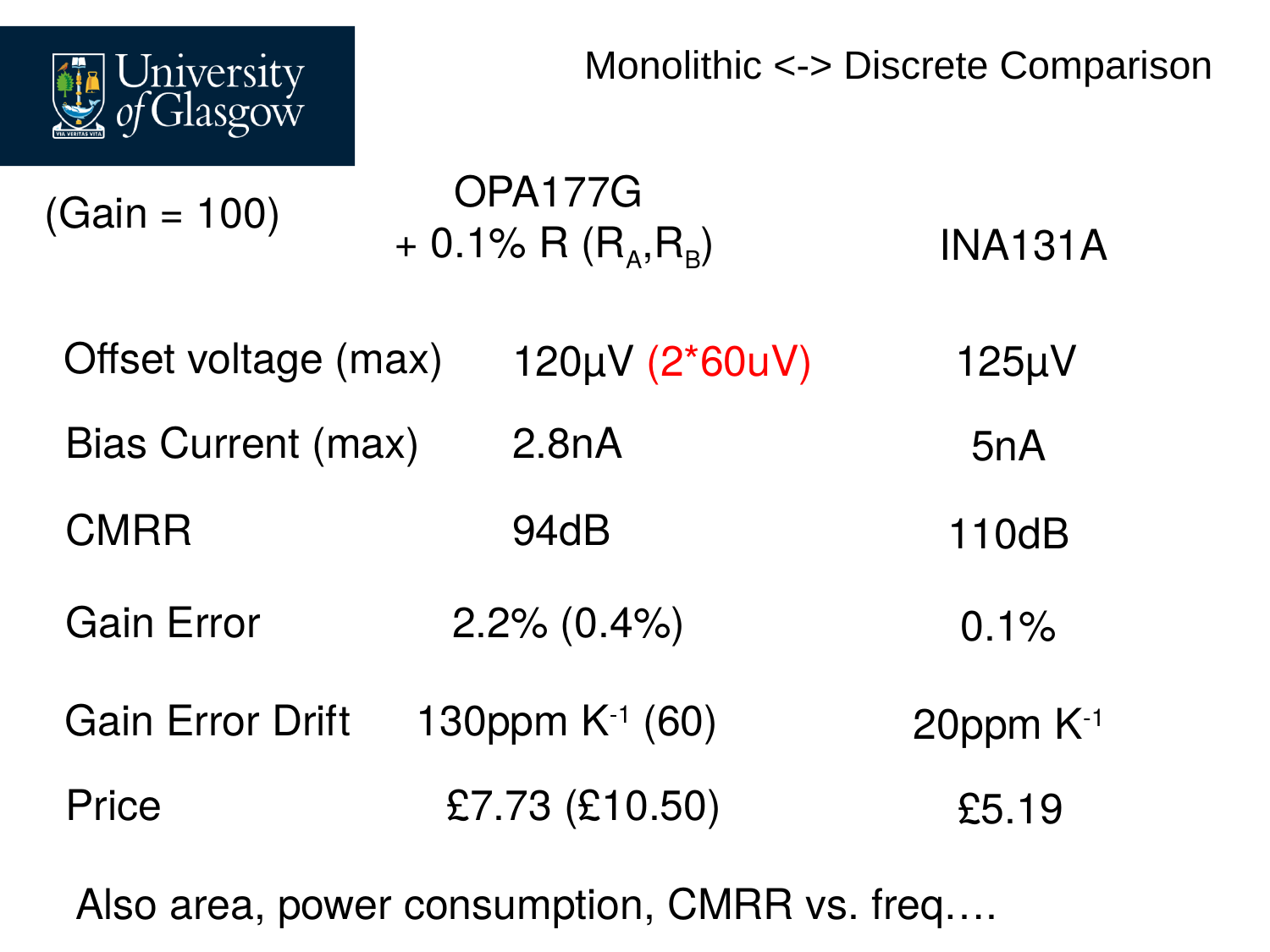

# Monolithic <-> Discrete Comparison
OPA177G
+ 0.1% R (RA,RB)
(Gain = 100)
INA131A
Offset voltage (max)
125µV
120µV (2*60uV)
Bias Current (max)
2.8nA
5nA
CMRR
94dB
110dB
Gain Error
2.2% (0.4%)
0.1%
Gain Error Drift
130ppm K-1 (60)
20ppm K-1
Price
£7.73 (£10.50)
£5.19
Also area, power consumption, CMRR vs. freq….